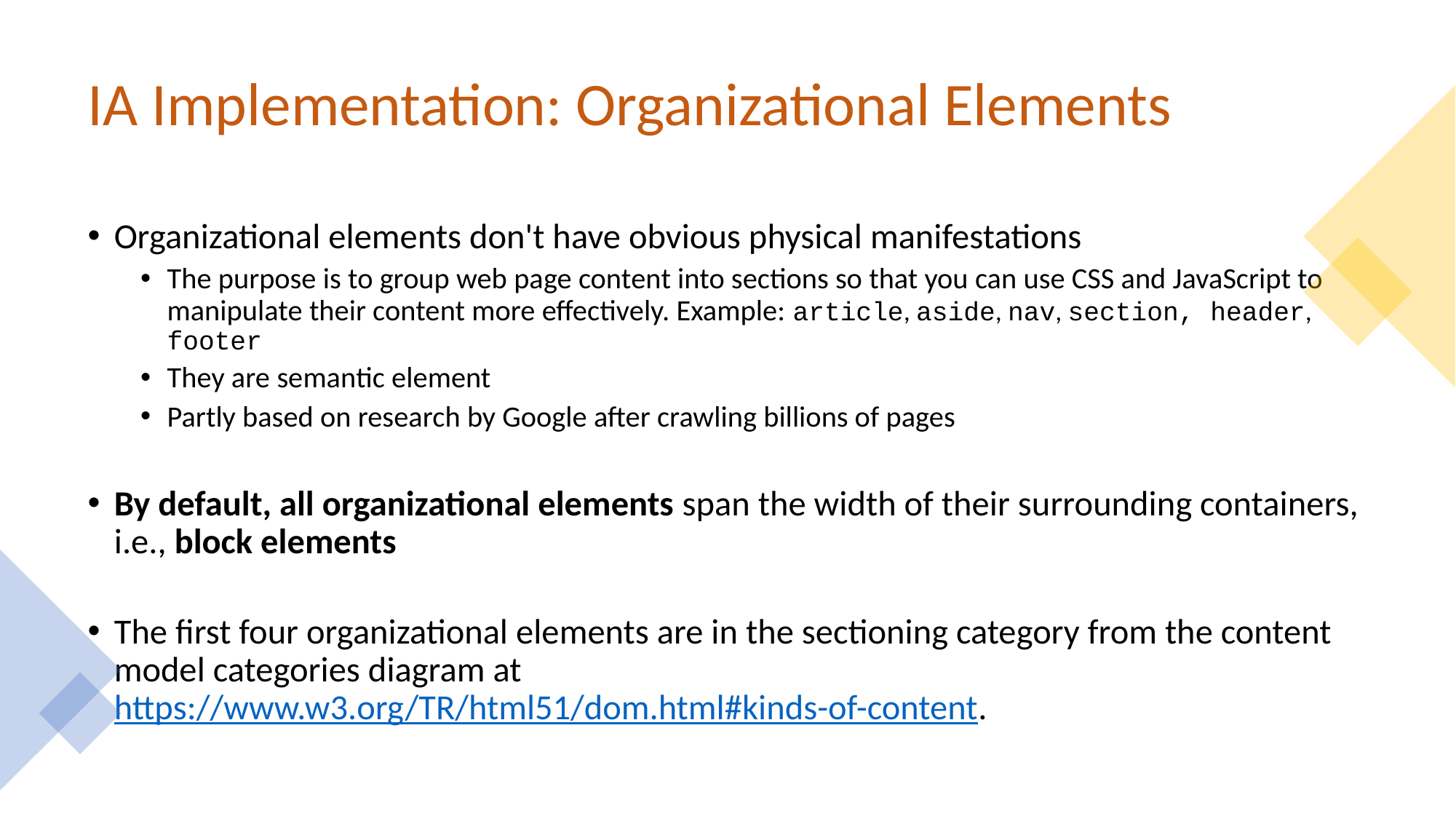

# IA Implementation: Organizational Elements

Organizational elements don't have obvious physical manifestations
The purpose is to group web page content into sections so that you can use CSS and JavaScript to manipulate their content more effectively. Example: article, aside, nav, section, header, footer
They are semantic element
Partly based on research by Google after crawling billions of pages

By default, all organizational elements span the width of their surrounding containers, i.e., block elements

The first four organizational elements are in the sectioning category from the content model categories diagram at https://www.w3.org/TR/html51/dom.html#kinds-of-content.